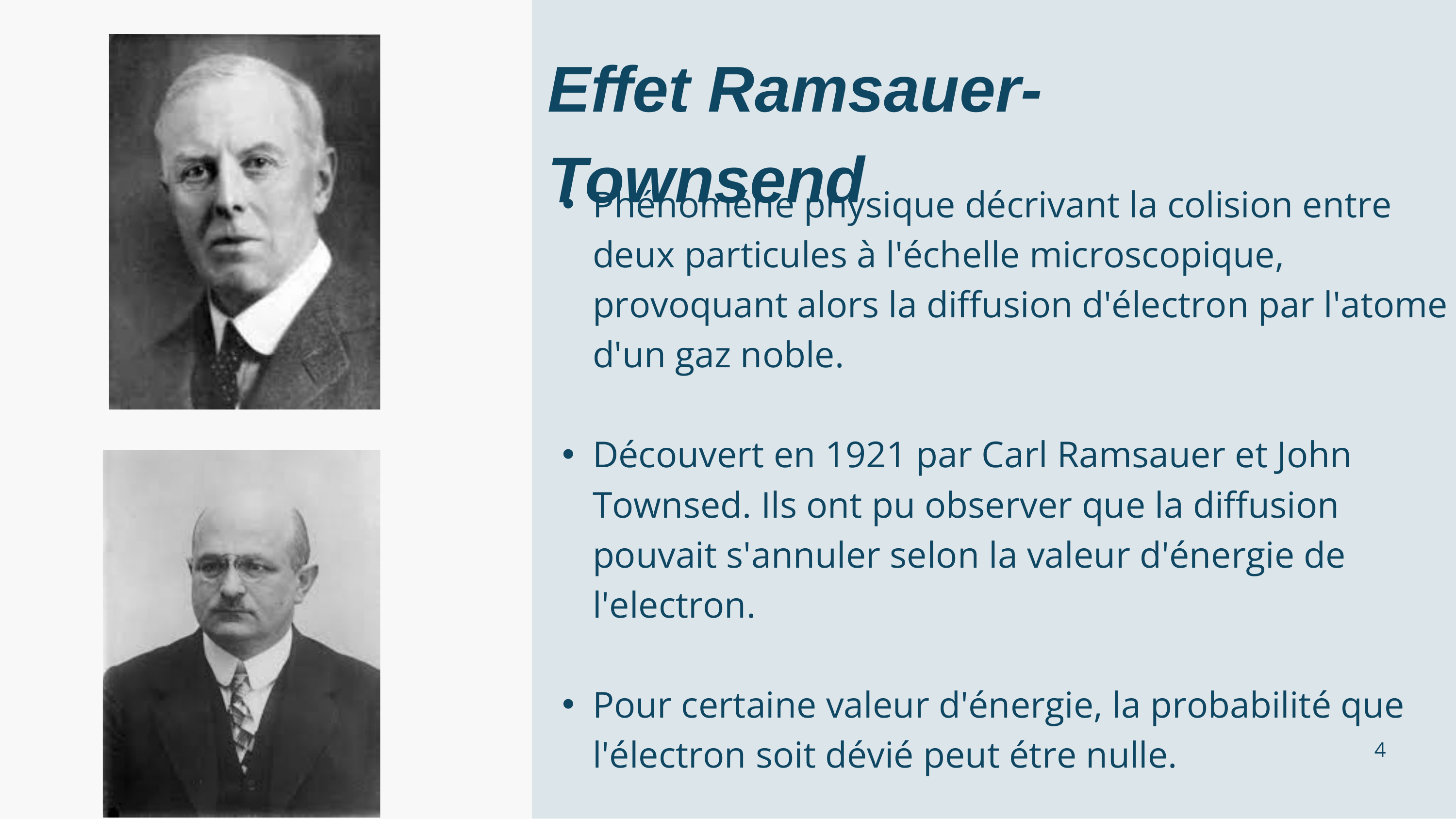

Effet Ramsauer-Townsend

Phénoméne physique décrivant la colision entre deux particules à l'échelle microscopique, provoquant alors la diffusion d'électron par l'atome d'un gaz noble.​

Découvert en 1921 par Carl Ramsauer et John Townsed. Ils ont pu observer que la diffusion pouvait s'annuler selon la valeur d'énergie de l'electron.​

Pour certaine valeur d'énergie, la probabilité que l'électron soit dévié peut étre nulle.

4